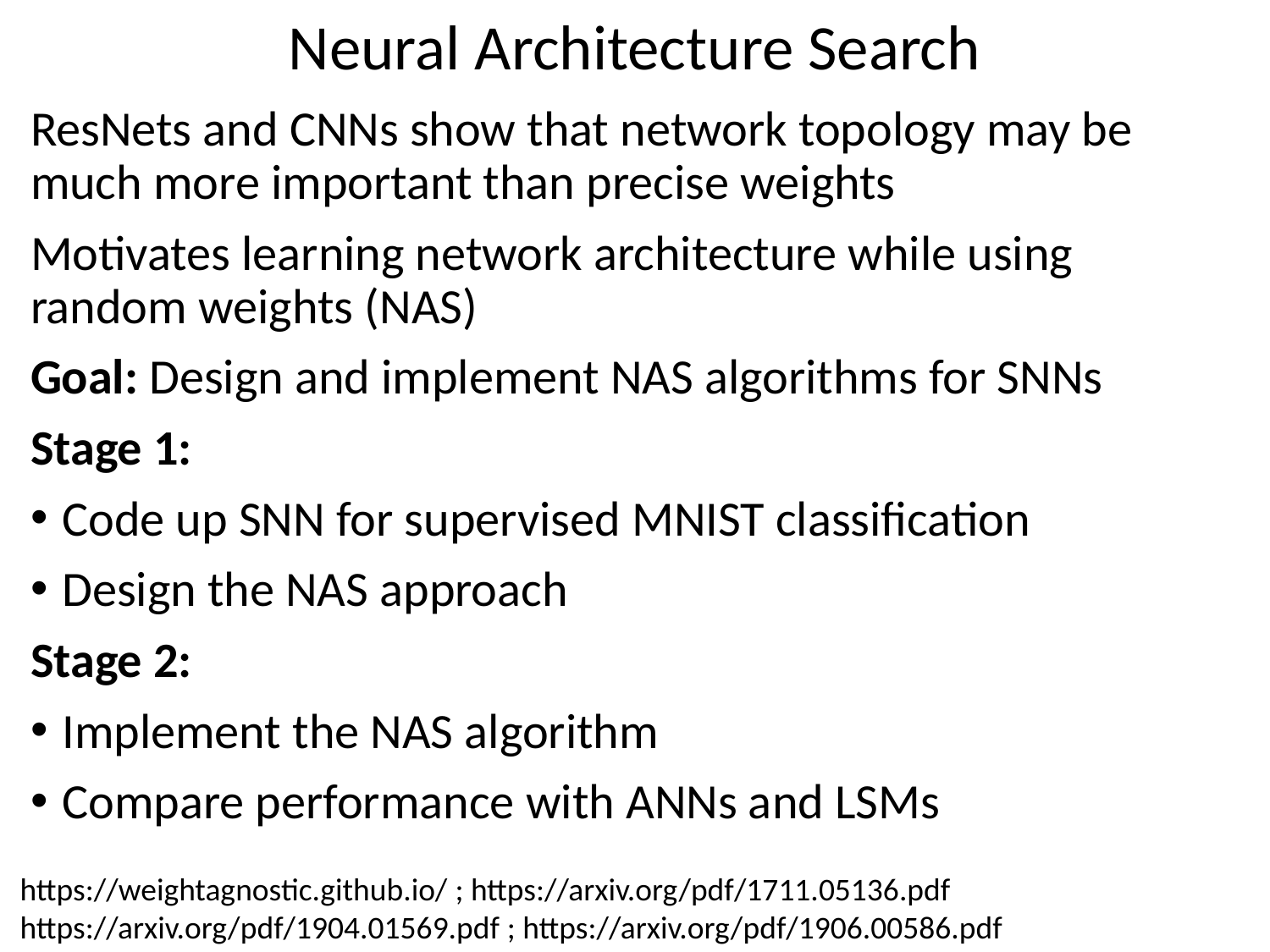

# Neural Architecture Search
ResNets and CNNs show that network topology may be much more important than precise weights
Motivates learning network architecture while using random weights (NAS)
Goal: Design and implement NAS algorithms for SNNs
Stage 1:
Code up SNN for supervised MNIST classification
Design the NAS approach
Stage 2:
Implement the NAS algorithm
Compare performance with ANNs and LSMs

https://weightagnostic.github.io/ ; https://arxiv.org/pdf/1711.05136.pdf
https://arxiv.org/pdf/1904.01569.pdf ; https://arxiv.org/pdf/1906.00586.pdf
6